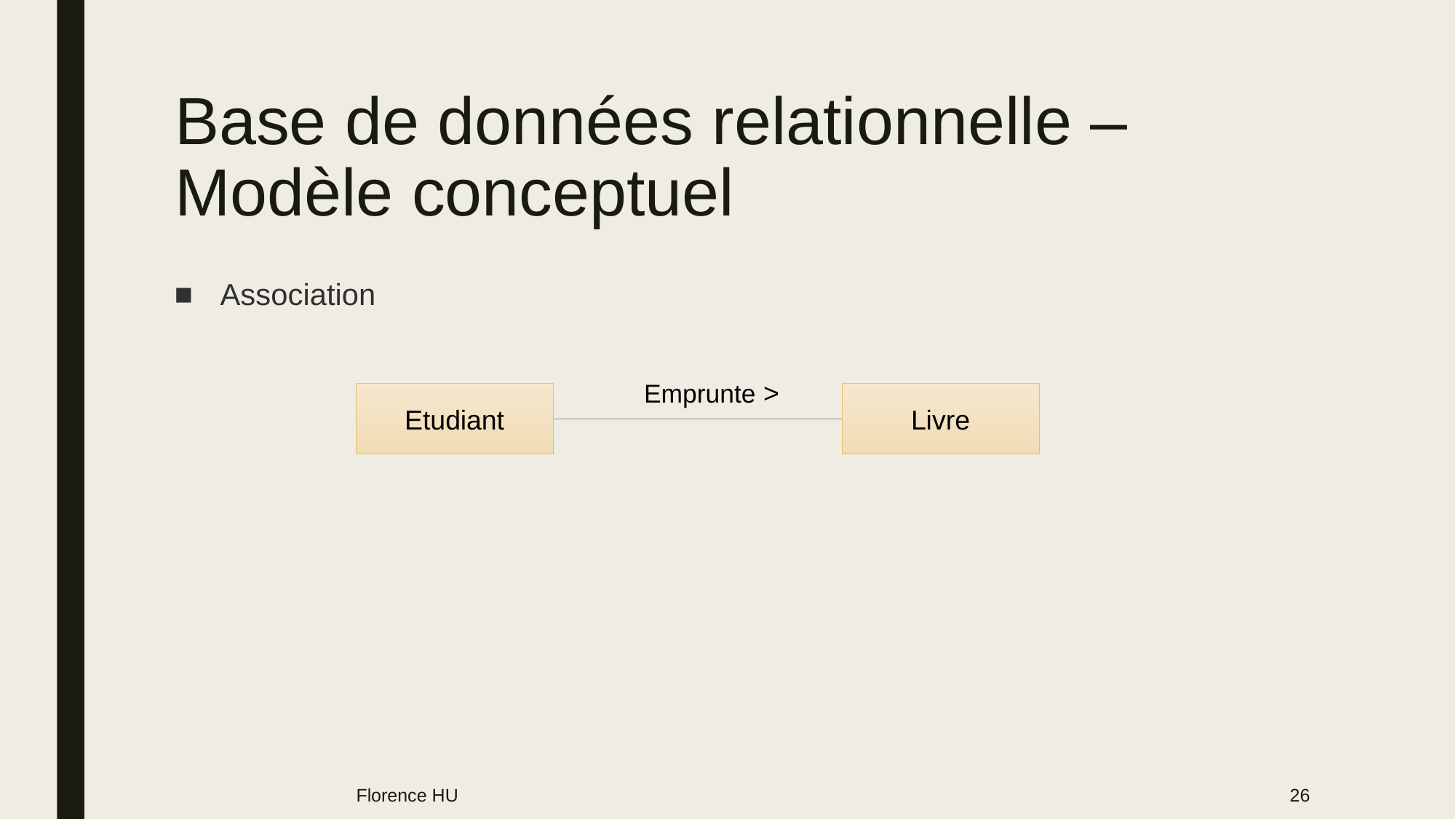

# Base de données relationnelle – Modèle conceptuel
Association
Emprunte >
Etudiant
Livre
Florence HU
26